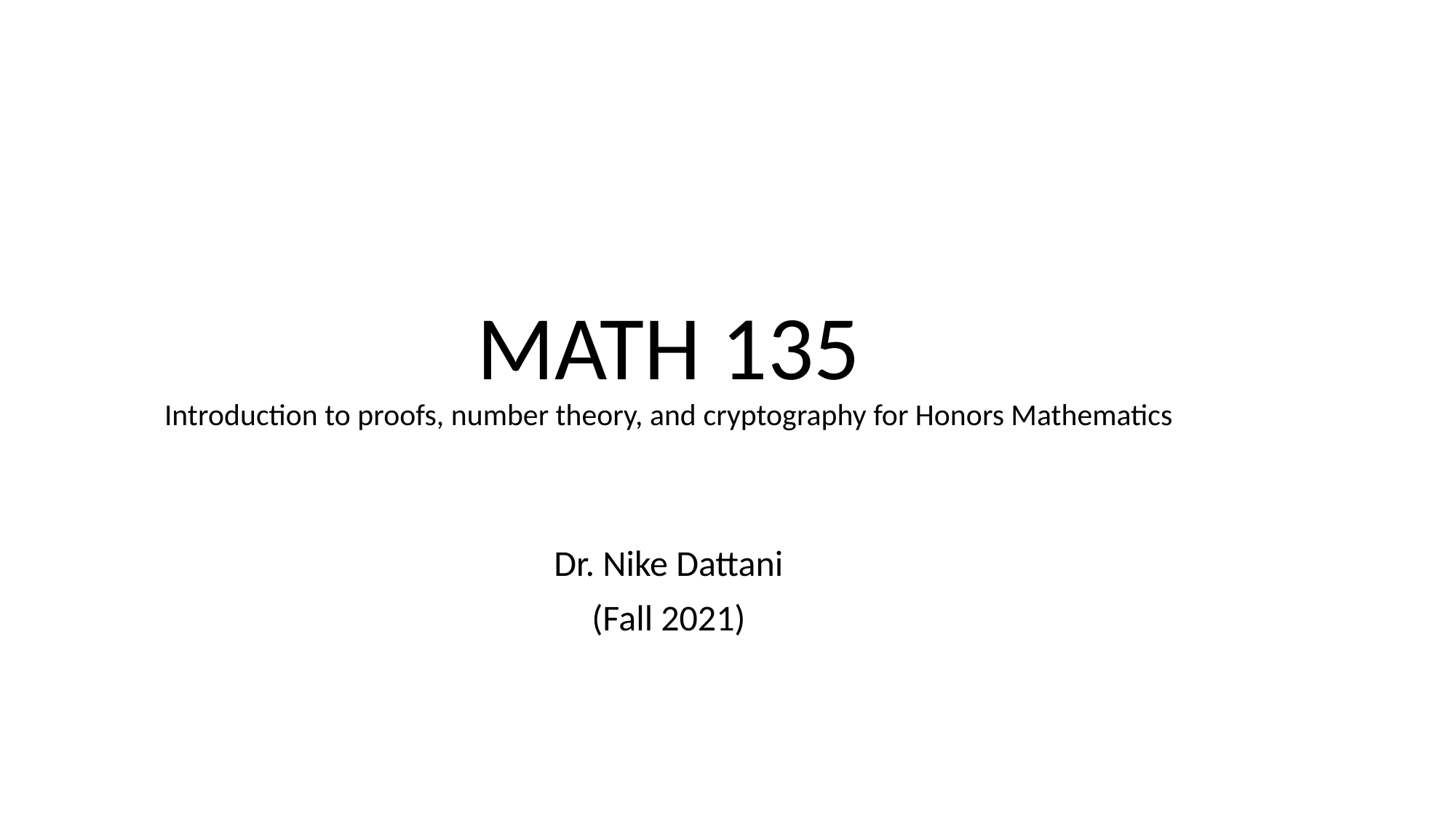

# MATH 135 Introduction to proofs, number theory, and cryptography for Honors Mathematics
Dr. Nike Dattani
(Fall 2021)